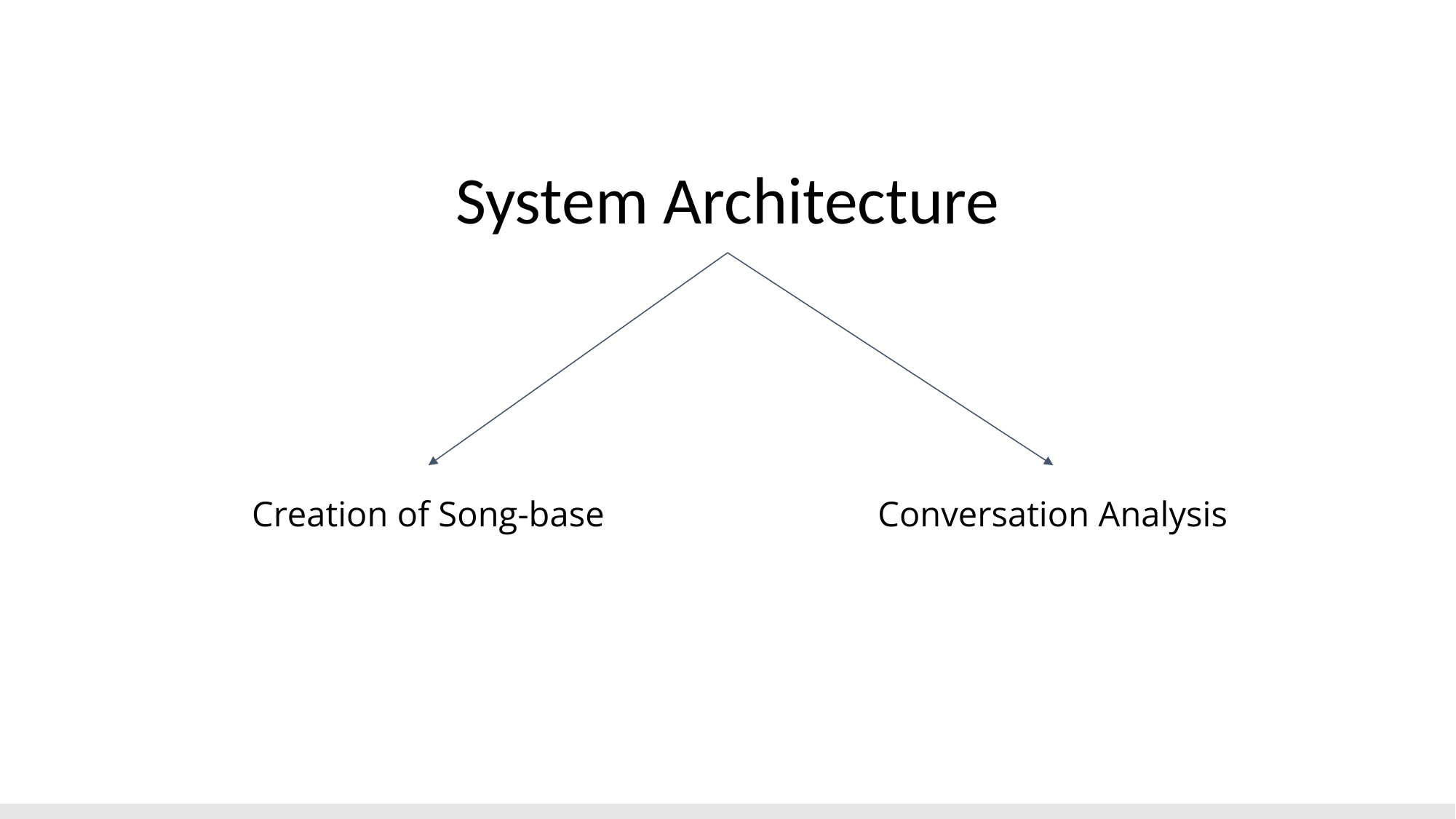

# System Architecture
Creation of Song-base

Conversation Analysis